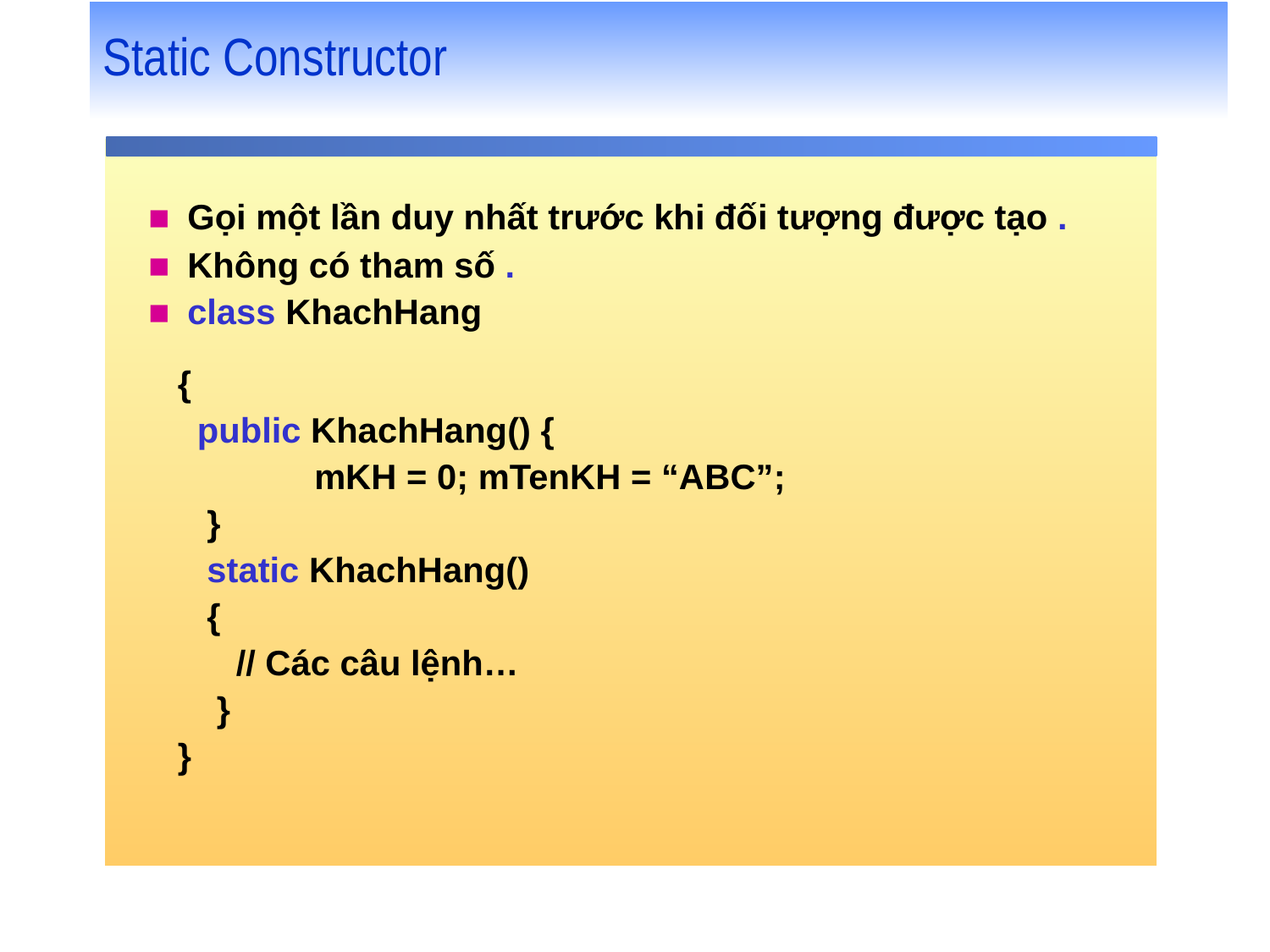

# Static Constructor
Gọi một lần duy nhất trước khi đối tượng được tạo .
Không có tham số .
class KhachHang
   {
     public KhachHang() {
		mKH = 0; mTenKH = “ABC”;
      }
      static KhachHang()
      {
         // Các câu lệnh…
       }
   }